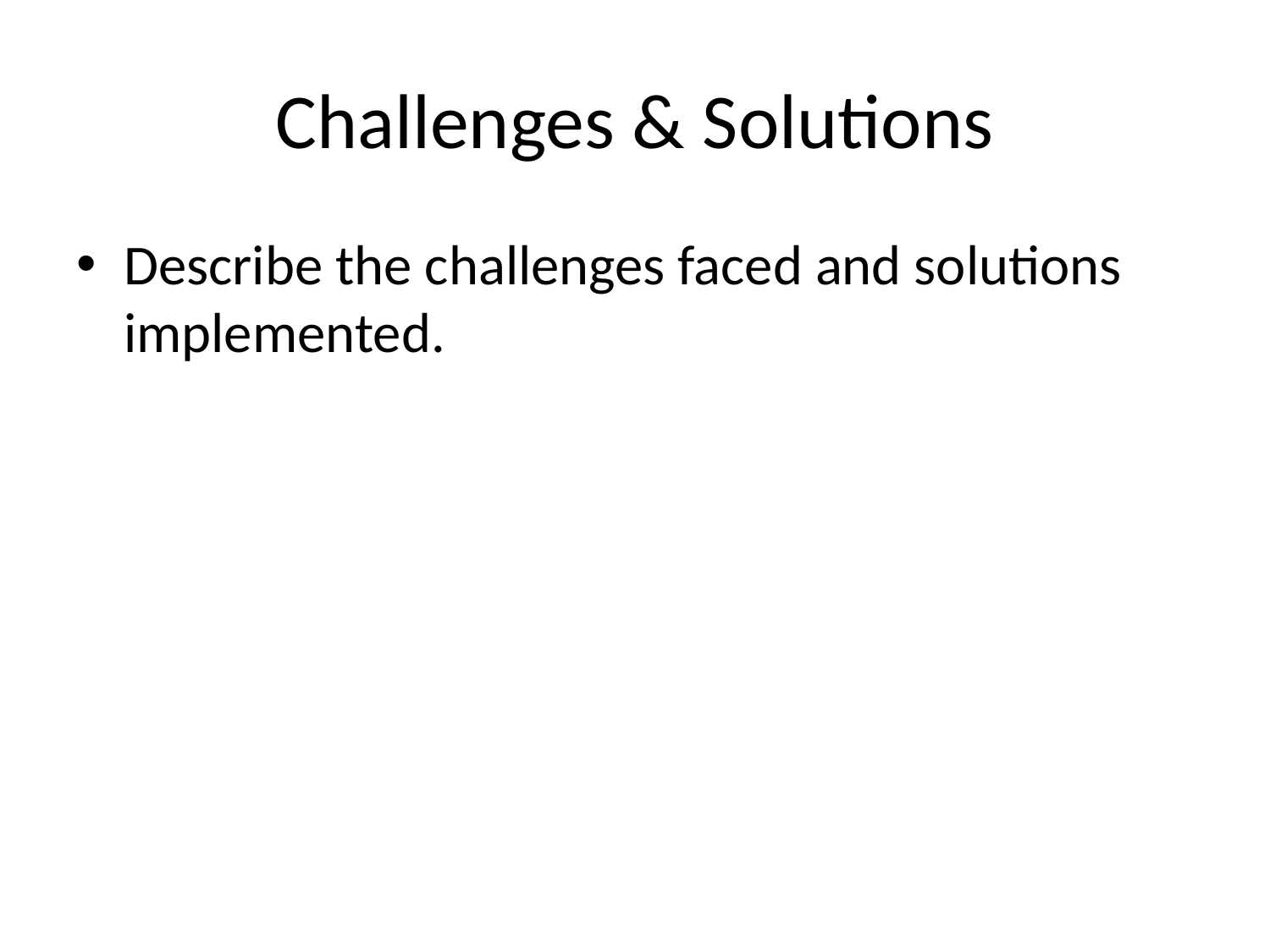

# Challenges & Solutions
Describe the challenges faced and solutions implemented.